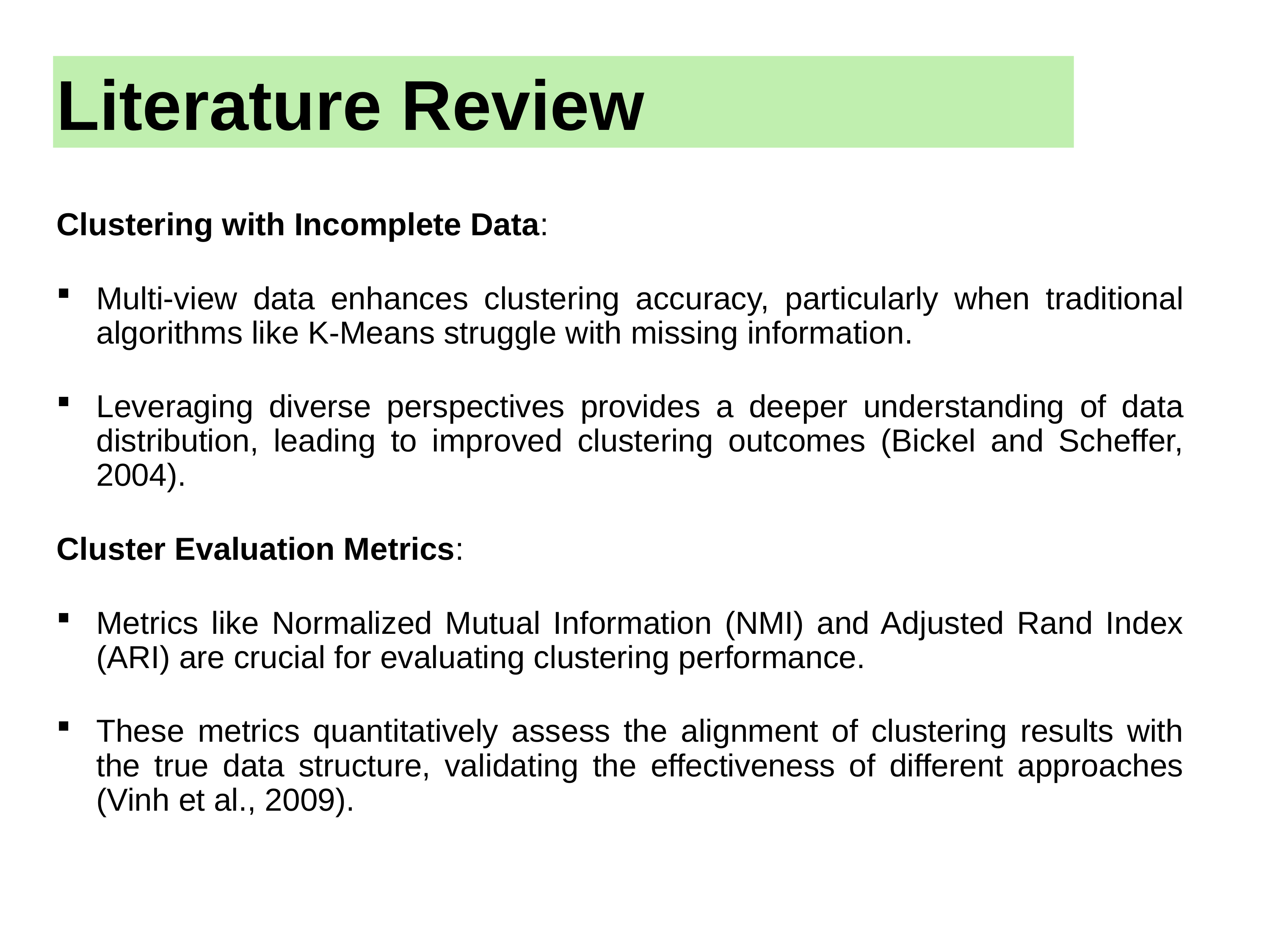

Literature Review
Clustering with Incomplete Data:
Multi-view data enhances clustering accuracy, particularly when traditional algorithms like K-Means struggle with missing information.
Leveraging diverse perspectives provides a deeper understanding of data distribution, leading to improved clustering outcomes (Bickel and Scheffer, 2004).
Cluster Evaluation Metrics:
Metrics like Normalized Mutual Information (NMI) and Adjusted Rand Index (ARI) are crucial for evaluating clustering performance.
These metrics quantitatively assess the alignment of clustering results with the true data structure, validating the effectiveness of different approaches (Vinh et al., 2009).